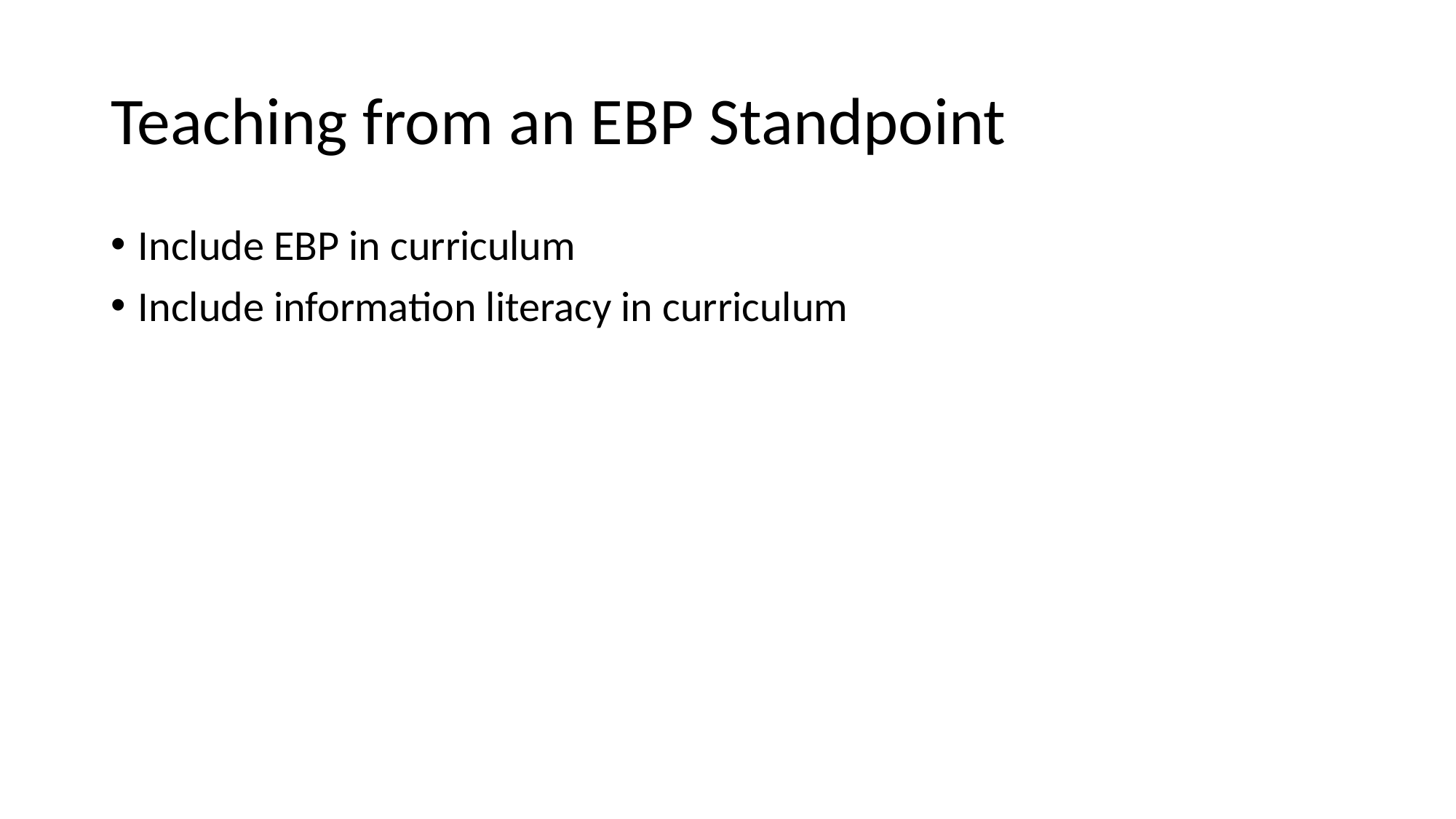

# Teaching from an EBP Standpoint
Include EBP in curriculum
Include information literacy in curriculum